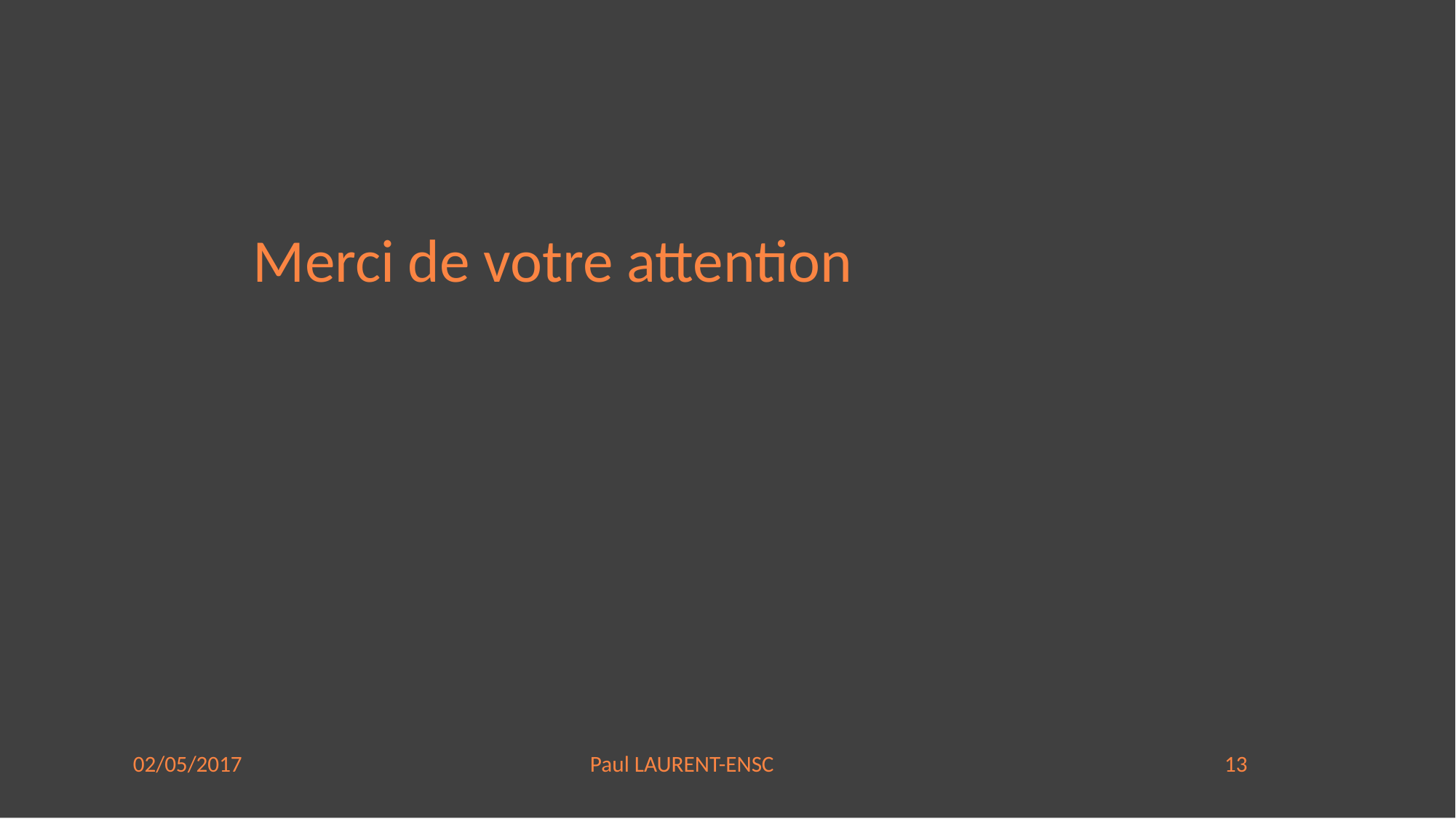

Merci de votre attention
02/05/2017			    Paul LAURENT-ENSC				   	13